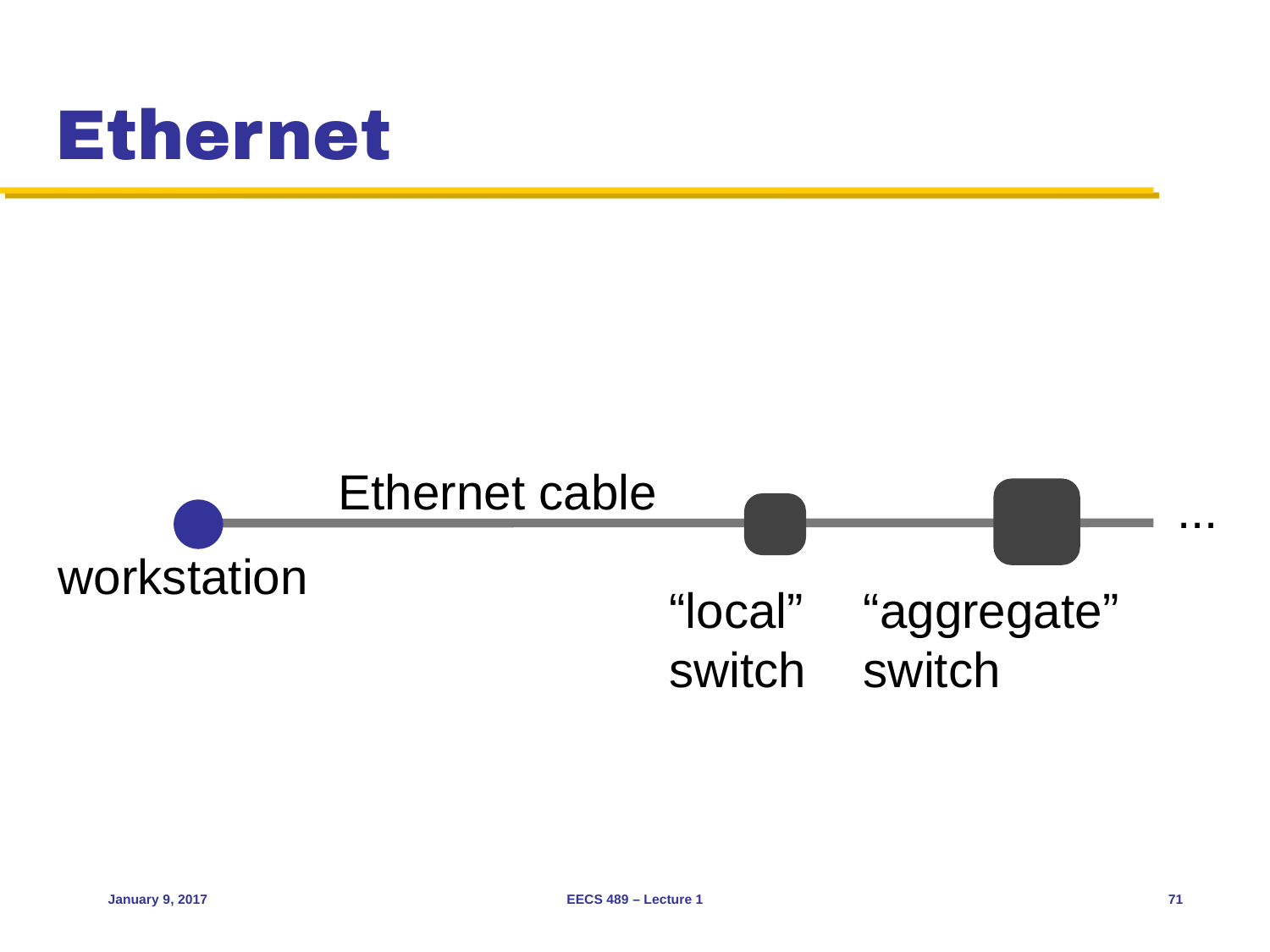

# Ethernet
Ethernet cable
...

workstation
“local” switch
“aggregate” switch
January 9, 2017
EECS 489 – Lecture 1
71